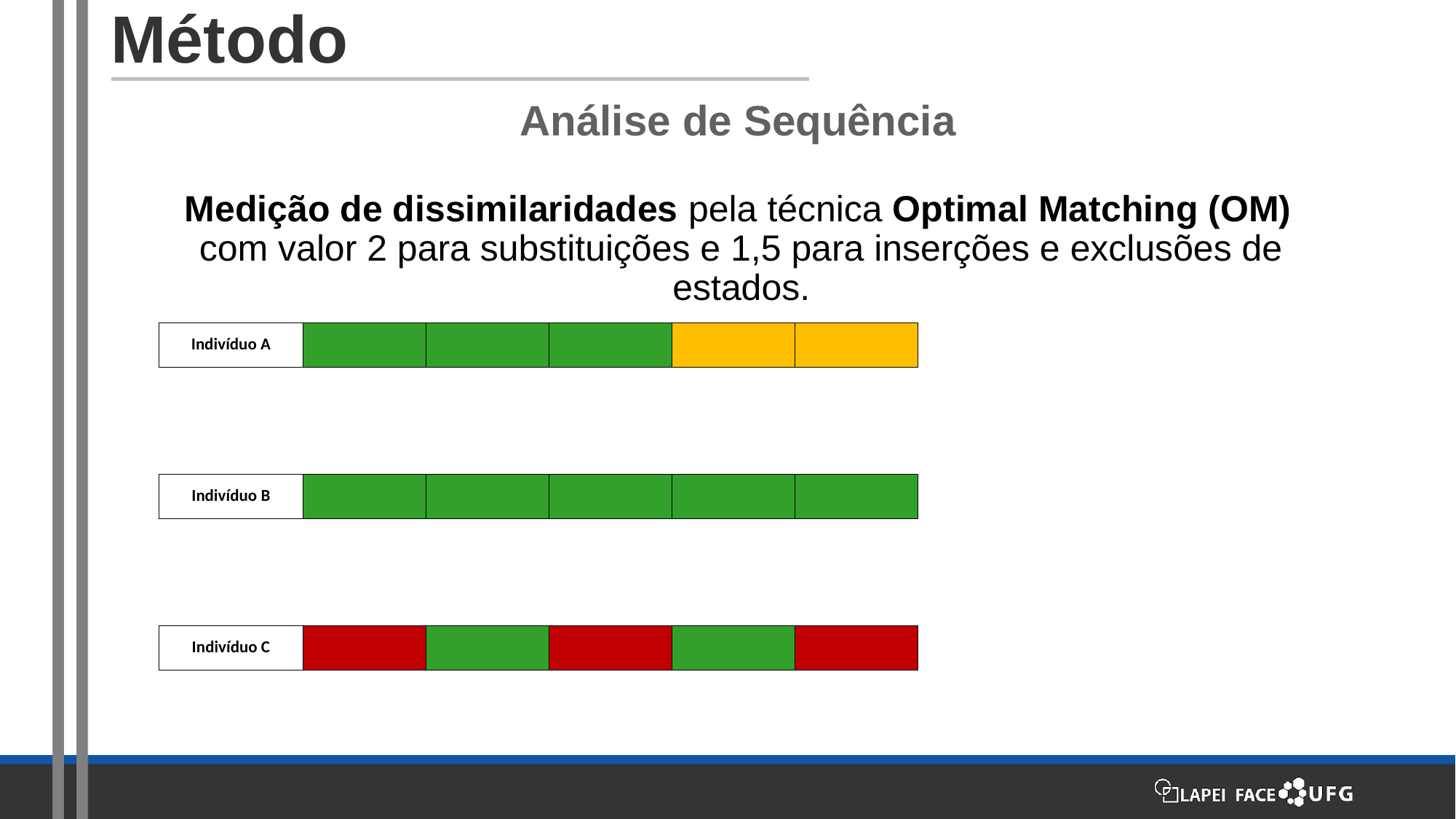

# Método
Análise de Sequência

Medição de dissimilaridades pela técnica Optimal Matching (OM) com valor 2 para substituições e 1,5 para inserções e exclusões de estados.

| Indivíduo A |  |  |  |  |  |
| --- | --- | --- | --- | --- | --- |
| Indivíduo B |  |  |  |  |  |
| --- | --- | --- | --- | --- | --- |
| Indivíduo C |  |  |  |  |  |
| --- | --- | --- | --- | --- | --- |